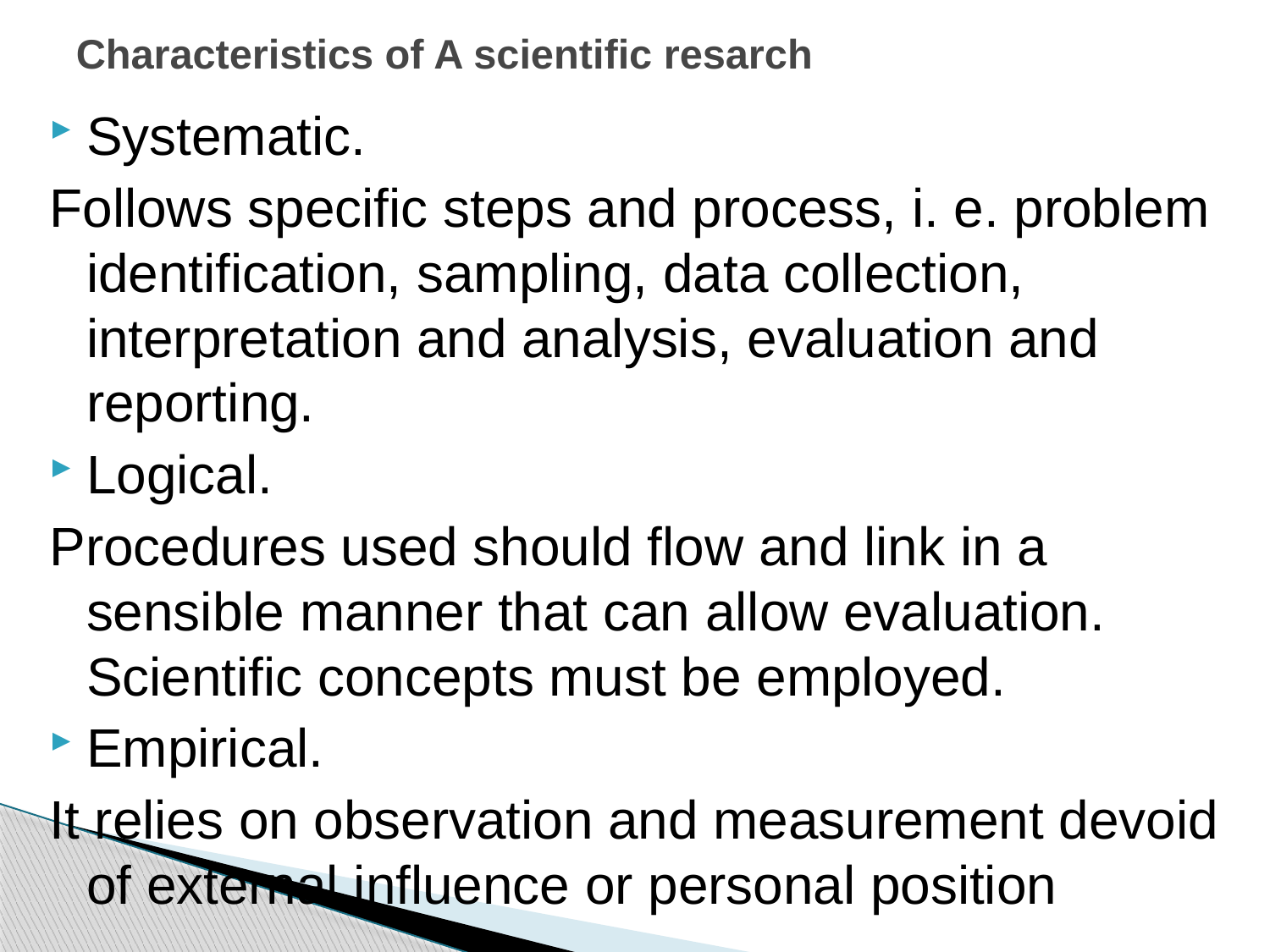

# Characteristics of A scientific resarch
Systematic.
Follows specific steps and process, i. e. problem identification, sampling, data collection, interpretation and analysis, evaluation and reporting.
Logical.
Procedures used should flow and link in a sensible manner that can allow evaluation. Scientific concepts must be employed.
Empirical.
It relies on observation and measurement devoid of external influence or personal position